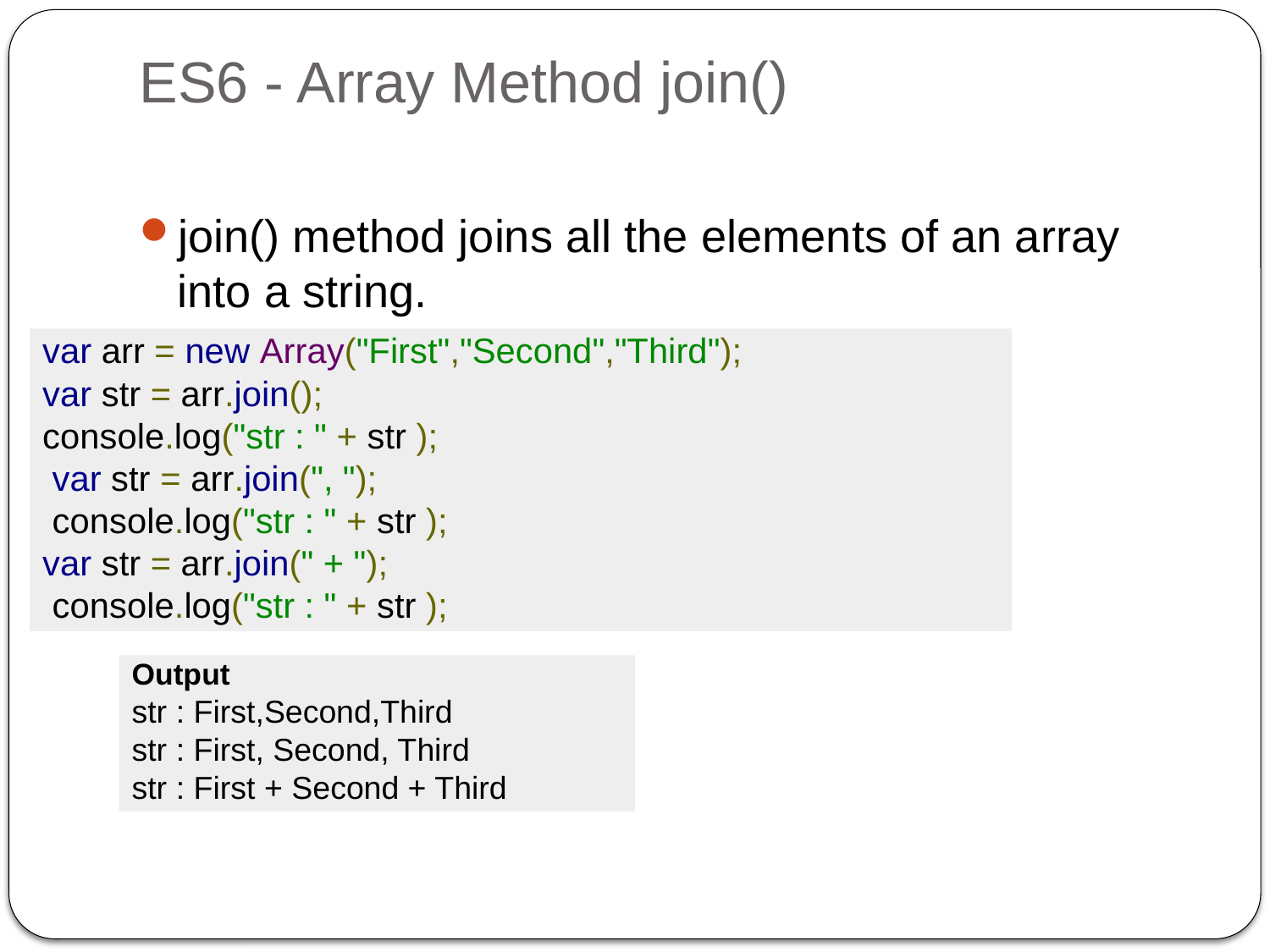

# ES6 - Array Method join()
join() method joins all the elements of an array into a string.
var arr = new Array("First","Second","Third");
var str = arr.join();
console.log("str : " + str );
 var str = arr.join(", ");
 console.log("str : " + str );
var str = arr.join(" + ");
 console.log("str : " + str );
Output
str : First,Second,Third
str : First, Second, Third
str : First + Second + Third